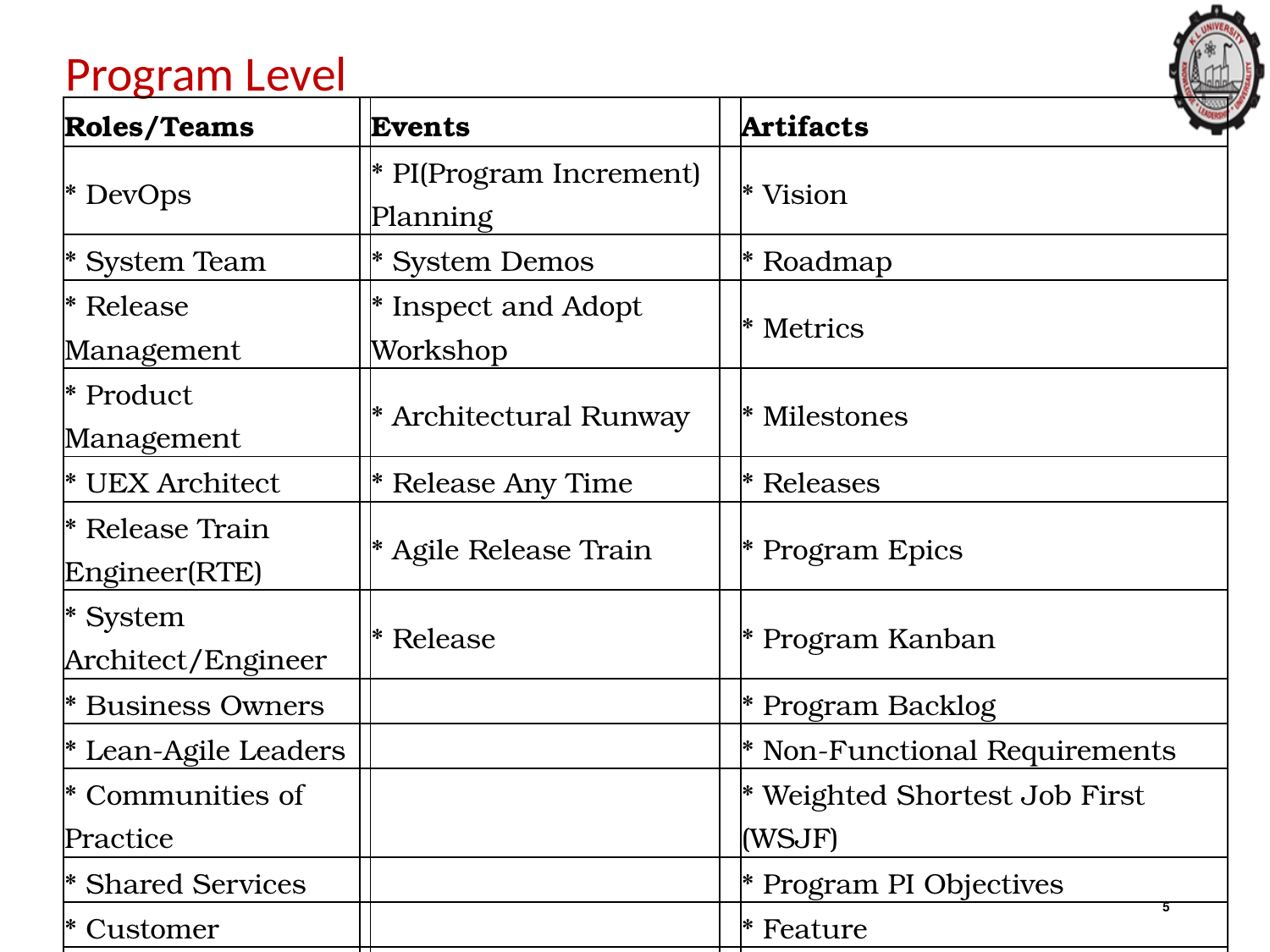

# Program Level
| Roles/Teams |  | Events |  | Artifacts |
| --- | --- | --- | --- | --- |
| \* DevOps |  | \* PI(Program Increment) Planning |  | \* Vision |
| \* System Team |  | \* System Demos |  | \* Roadmap |
| \* Release Management |  | \* Inspect and Adopt Workshop |  | \* Metrics |
| \* Product Management |  | \* Architectural Runway |  | \* Milestones |
| \* UEX Architect |  | \* Release Any Time |  | \* Releases |
| \* Release Train Engineer(RTE) |  | \* Agile Release Train |  | \* Program Epics |
| \* System Architect/Engineer |  | \* Release |  | \* Program Kanban |
| \* Business Owners |  |  |  | \* Program Backlog |
| \* Lean-Agile Leaders |  |  |  | \* Non-Functional Requirements |
| \* Communities of Practice |  |  |  | \* Weighted Shortest Job First (WSJF) |
| \* Shared Services |  |  |  | \* Program PI Objectives |
| \* Customer |  |  |  | \* Feature |
|  |  |  |  | \* Enabler |
|  |  |  |  | \* Solution |
|  |  |  |  | \* Value Stream Coordination |

5